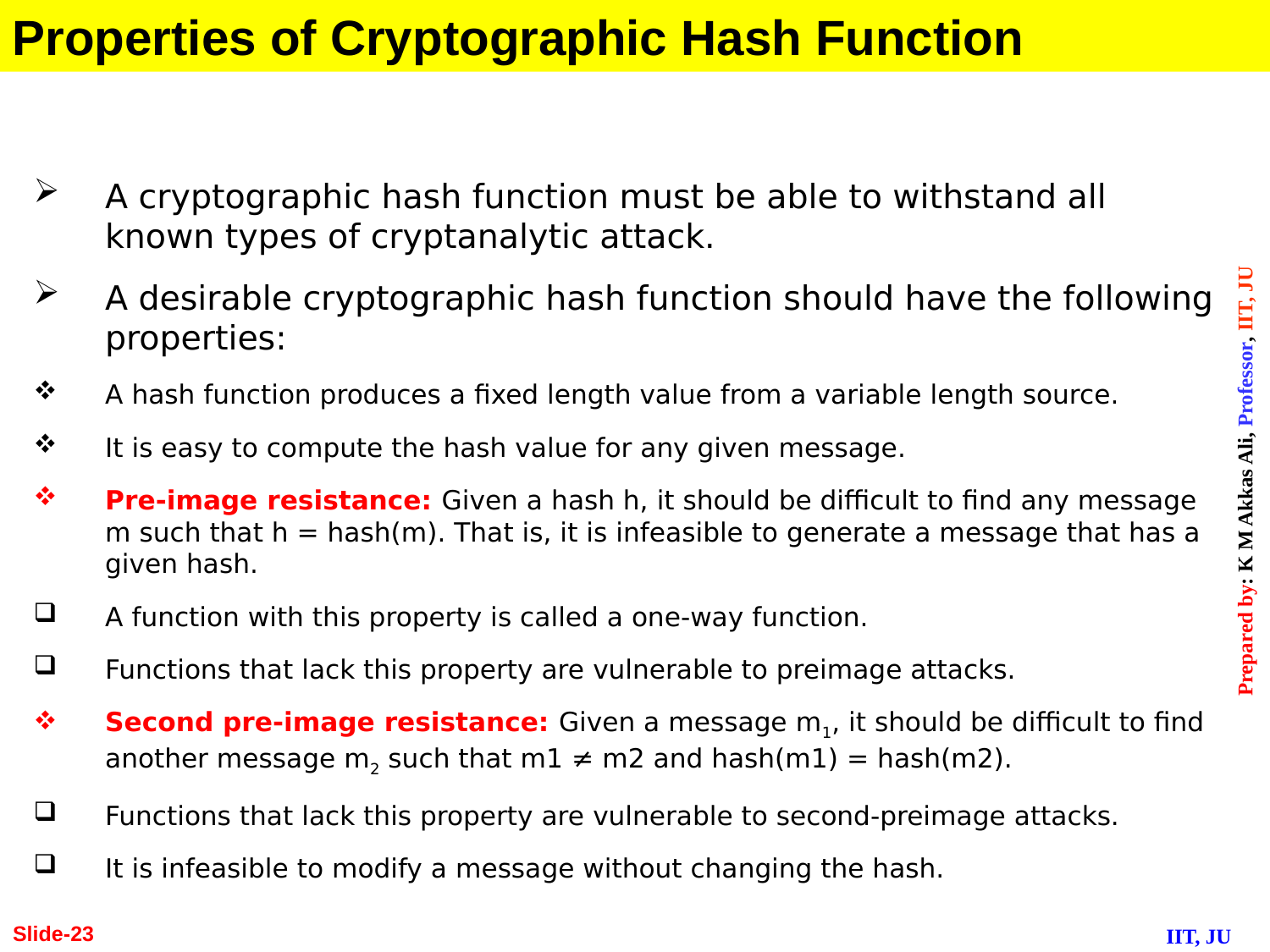

Properties of Cryptographic Hash Function
A cryptographic hash function must be able to withstand all known types of cryptanalytic attack.
A desirable cryptographic hash function should have the following properties:
A hash function produces a fixed length value from a variable length source.
It is easy to compute the hash value for any given message.
Pre-image resistance: Given a hash h, it should be difficult to find any message m such that h = hash(m). That is, it is infeasible to generate a message that has a given hash.
A function with this property is called a one-way function.
Functions that lack this property are vulnerable to preimage attacks.
Second pre-image resistance: Given a message m1, it should be difficult to find another message m2 such that m1 ≠ m2 and hash(m1) = hash(m2).
Functions that lack this property are vulnerable to second-preimage attacks.
It is infeasible to modify a message without changing the hash.
Slide-23